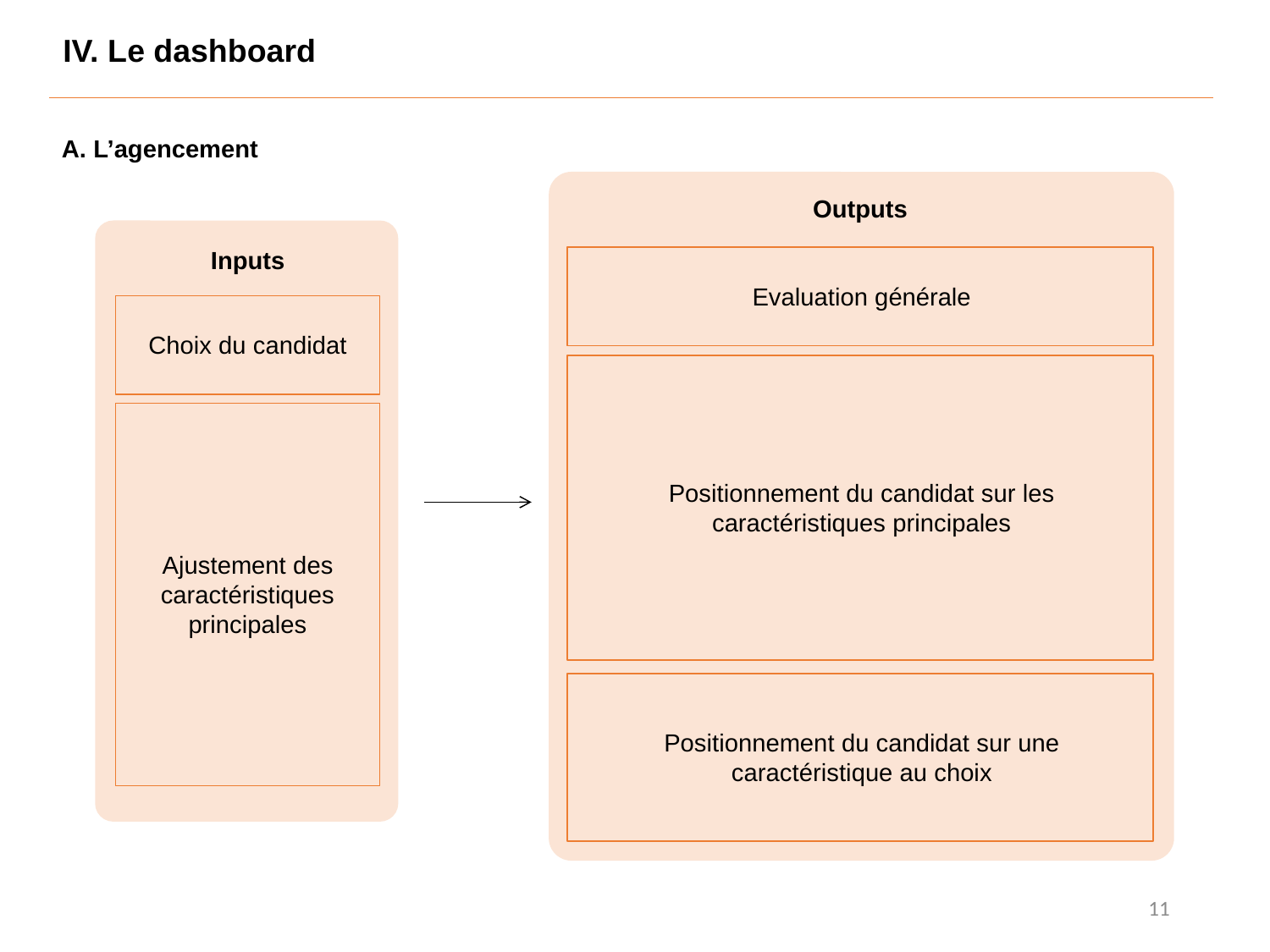

IV. Le dashboard
A. L’agencement

Outputs

Inputs

Evaluation générale

Choix du candidat

Positionnement du candidat sur les caractéristiques principales
Ajustement des caractéristiques principales

Positionnement du candidat sur une caractéristique au choix
11